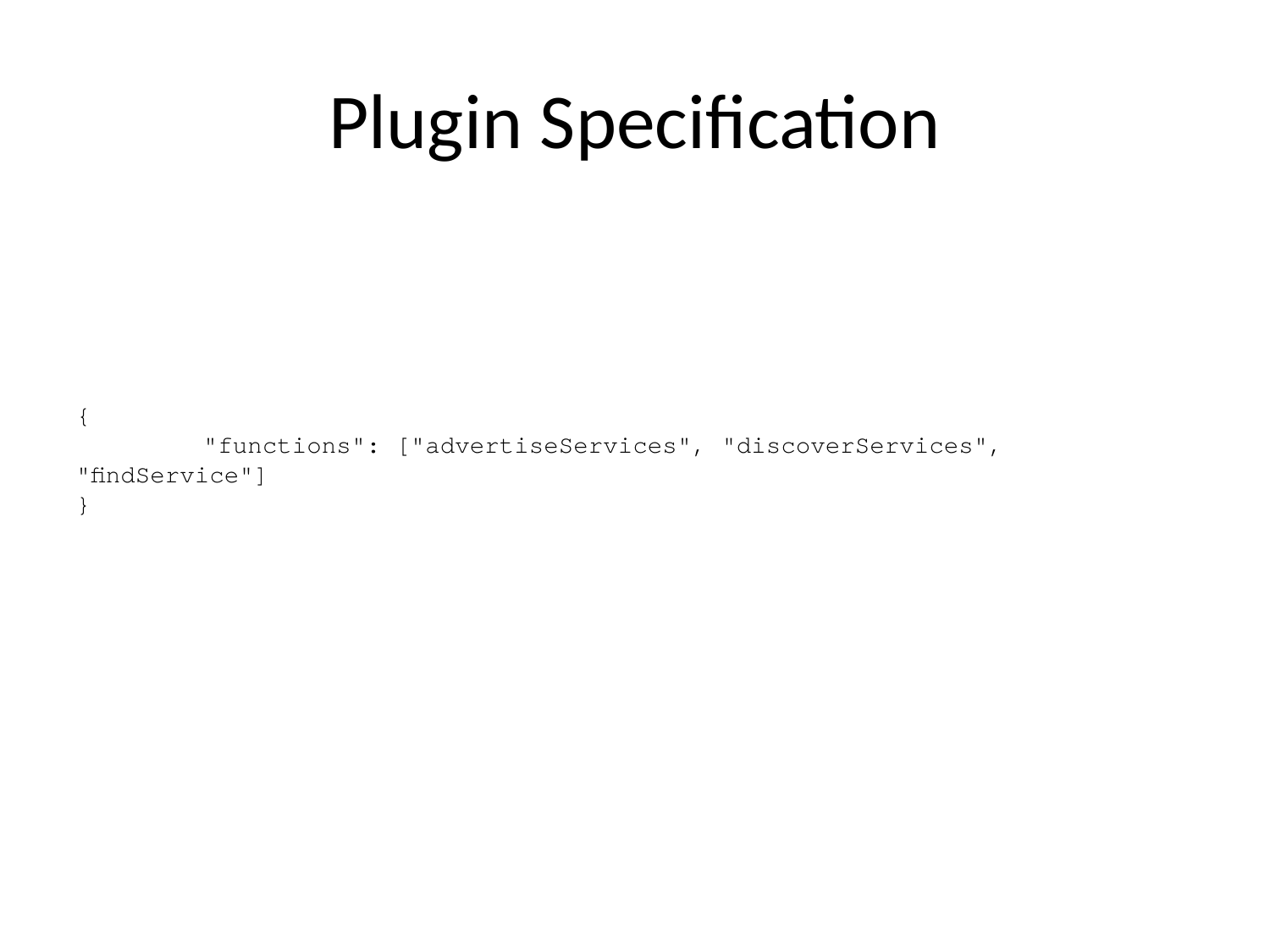

# Plugin Specification
{
	"functions": ["advertiseServices", "discoverServices", "findService"]
}